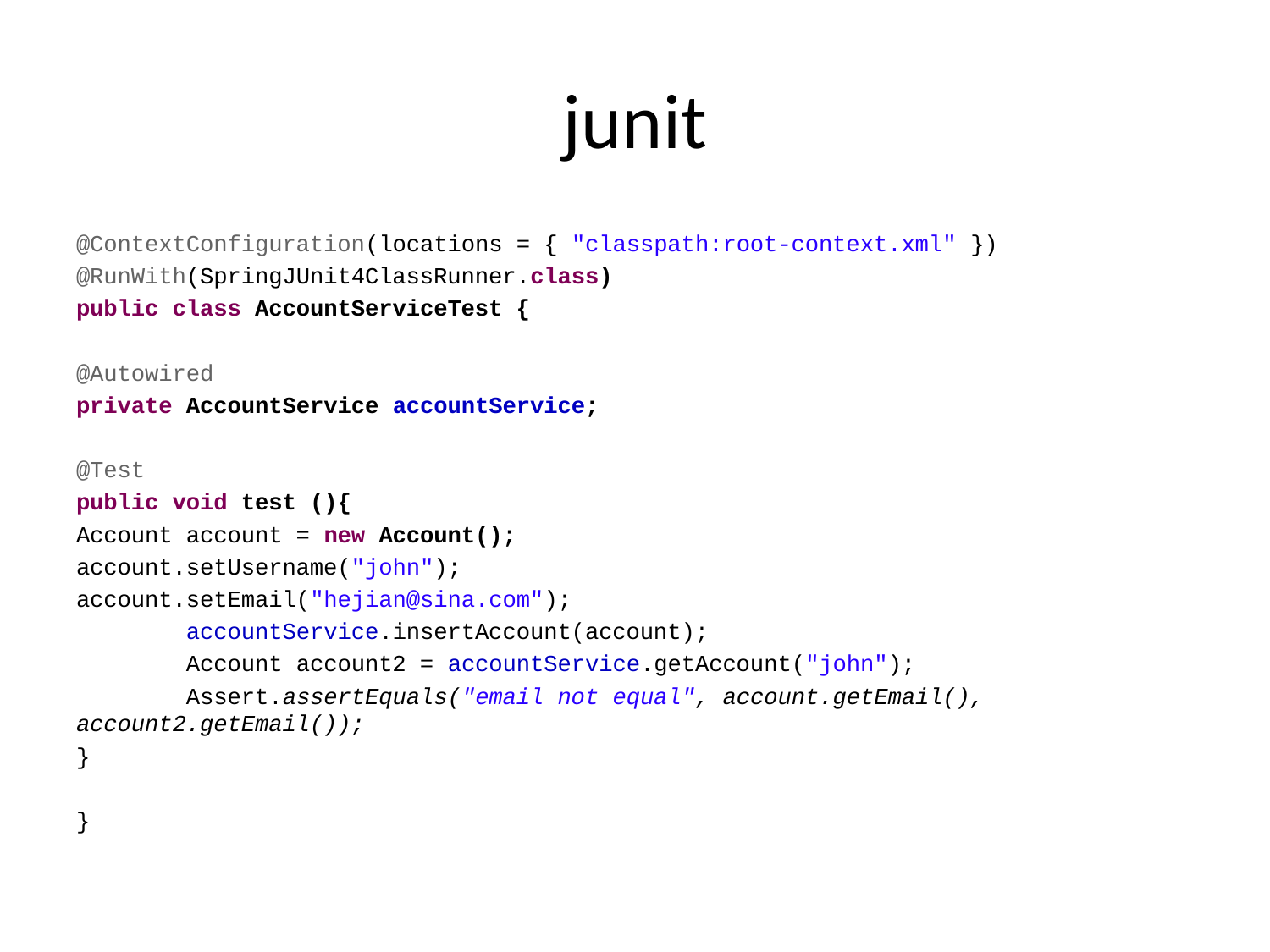

# junit
@ContextConfiguration(locations = { "classpath:root-context.xml" })
@RunWith(SpringJUnit4ClassRunner.class)
public class AccountServiceTest {

@Autowired
private AccountService accountService;

@Test
public void test (){
Account account = new Account();
account.setUsername("john");
account.setEmail("hejian@sina.com");
        accountService.insertAccount(account);
        Account account2 = accountService.getAccount("john");
        Assert.assertEquals("email not equal", account.getEmail(), account2.getEmail());
}

}